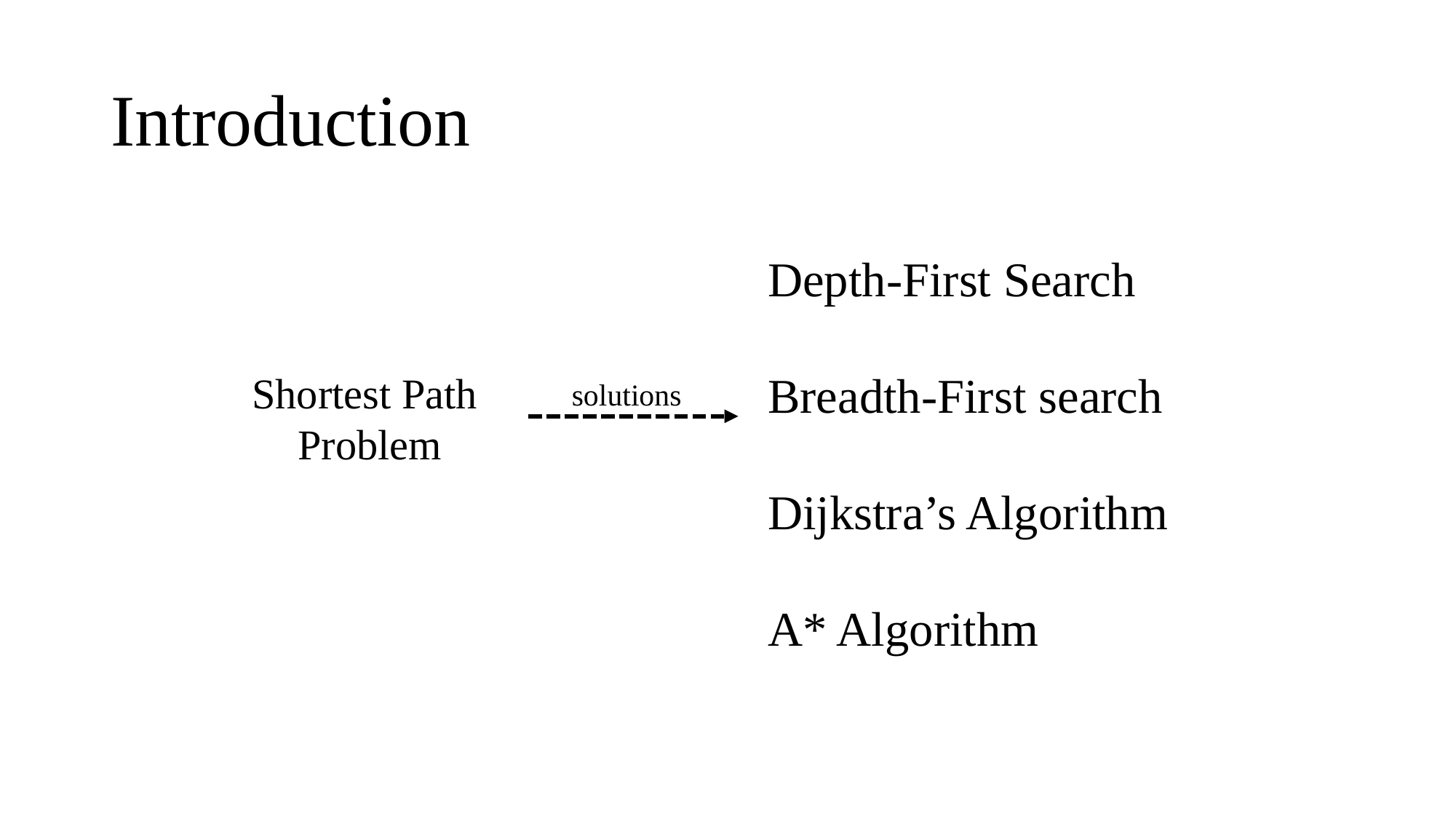

# Introduction
Depth-First Search
Breadth-First search
Dijkstra’s Algorithm
A* Algorithm
Shortest Path
Problem
solutions